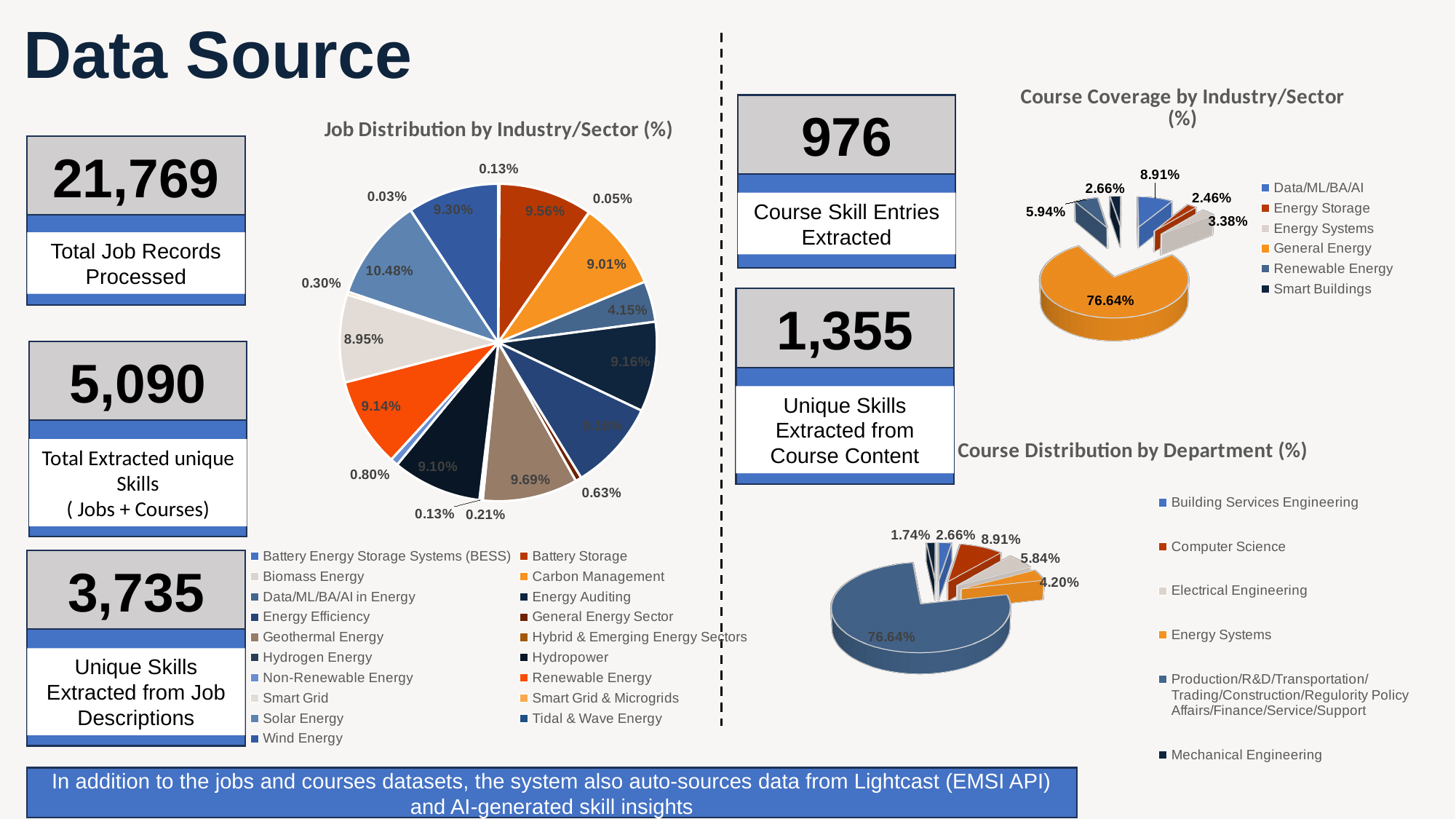

# Data Source

[unsupported chart]

### Chart: Job Distribution by Industry/Sector (%)

| Category | Total |
|---|---|
| Battery Energy Storage Systems (BESS) | 0.0012875931205738986 |
| Battery Storage | 0.09555780373402005 |
| Biomass Energy | 0.0005058401545111745 |
| Carbon Management | 0.0901315184401729 |
| Data/ML/BA/AI in Energy | 0.041524878138508234 |
| Energy Auditing | 0.0916030534351145 |
| Energy Efficiency | 0.09183298077807413 |
| General Energy Sector | 0.006254023728501794 |
| Geothermal Energy | 0.09693736779177779 |
| Hybrid & Emerging Energy Sectors | 0.002115331555228548 |
| Hydrogen Energy | 0.0013335785891658235 |
| Hydropower | 0.09095925687482756 |
| Non-Renewable Energy | 0.007955486066403016 |
| Renewable Energy | 0.09141911156074681 |
| Smart Grid | 0.08953370734847788 |
| Smart Grid & Microgrids | 0.002989055458475122 |
| Solar Energy | 0.10475489745240504 |
| Tidal & Wave Energy | 0.0002759128115515497 |
| Wind Energy | 0.09302860296146417 |
976
21,769

Course Skill Entries Extracted
Total Job Records Processed

1,355

5,090
Unique Skills Extracted from Course Content

[unsupported chart]

Total Extracted unique Skills
( Jobs + Courses)

3,735
Unique Skills Extracted from Job Descriptions
In addition to the jobs and courses datasets, the system also auto-sources data from Lightcast (EMSI API) and AI-generated skill insights